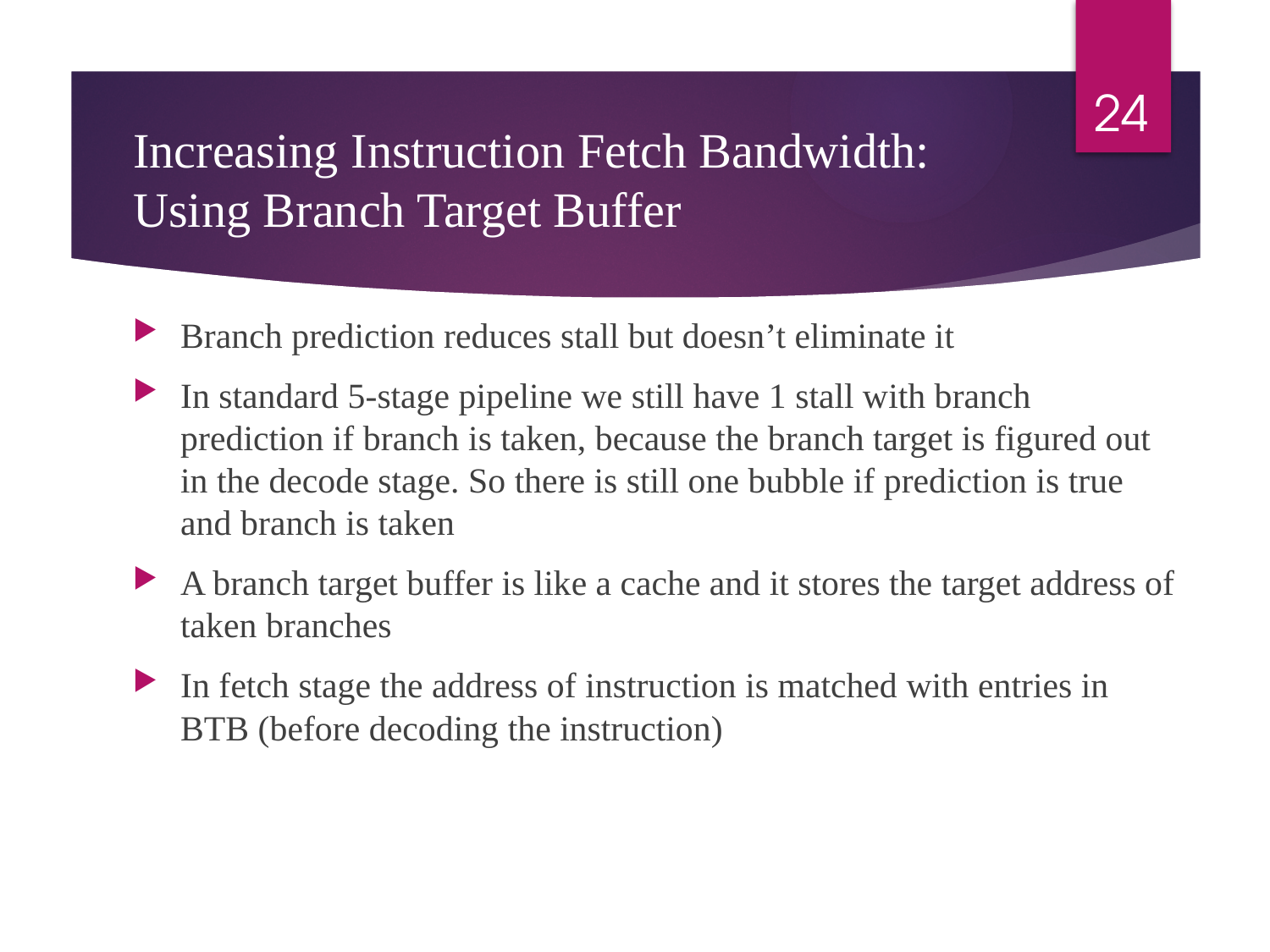

24
# Increasing Instruction Fetch Bandwidth: Using Branch Target Buffer
Branch prediction reduces stall but doesn’t eliminate it
In standard 5-stage pipeline we still have 1 stall with branch prediction if branch is taken, because the branch target is figured out in the decode stage. So there is still one bubble if prediction is true and branch is taken
A branch target buffer is like a cache and it stores the target address of taken branches
In fetch stage the address of instruction is matched with entries in BTB (before decoding the instruction)